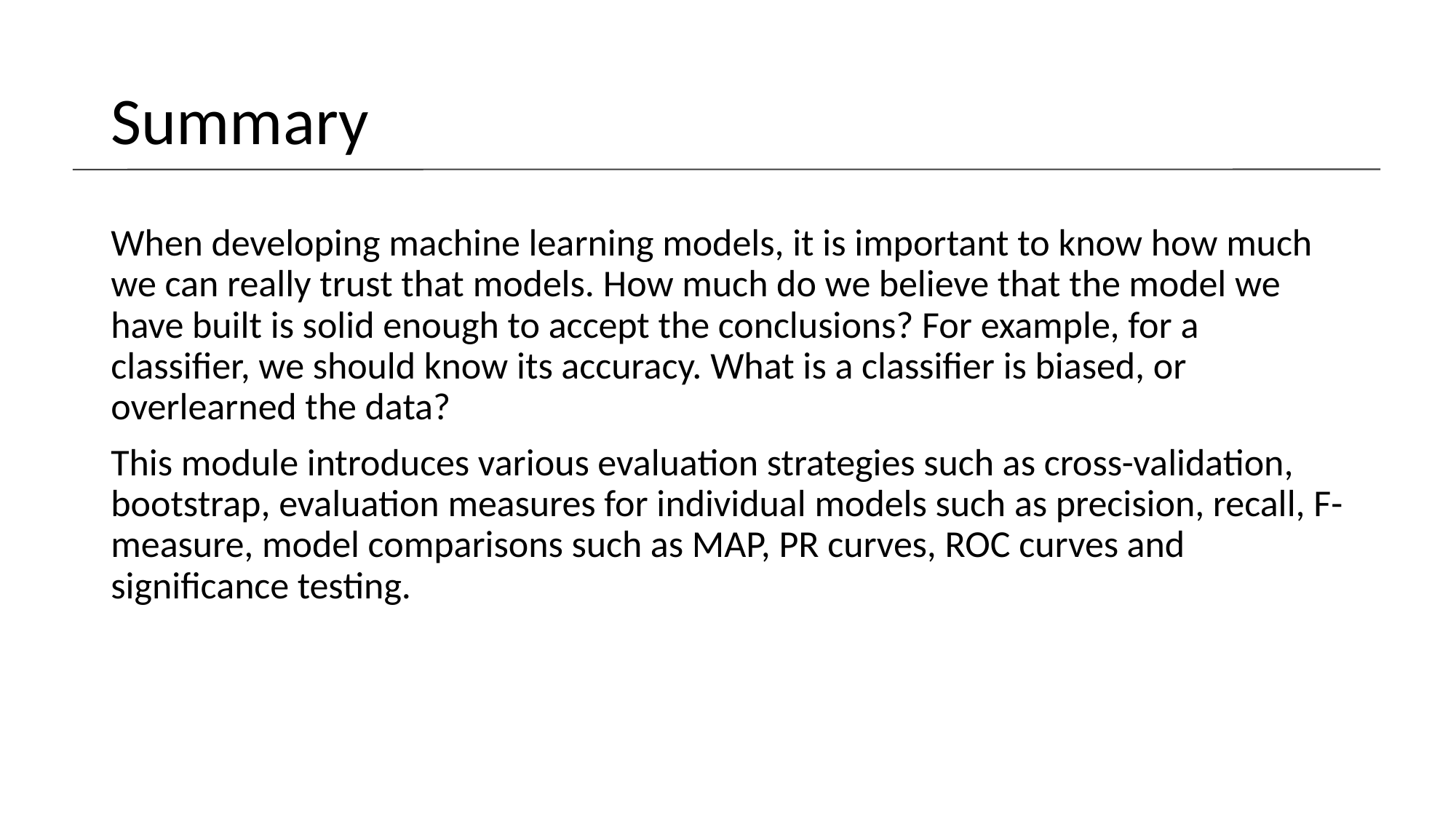

# Summary
When developing machine learning models, it is important to know how much we can really trust that models. How much do we believe that the model we have built is solid enough to accept the conclusions? For example, for a classifier, we should know its accuracy. What is a classifier is biased, or overlearned the data?
This module introduces various evaluation strategies such as cross-validation, bootstrap, evaluation measures for individual models such as precision, recall, F-measure, model comparisons such as MAP, PR curves, ROC curves and significance testing.